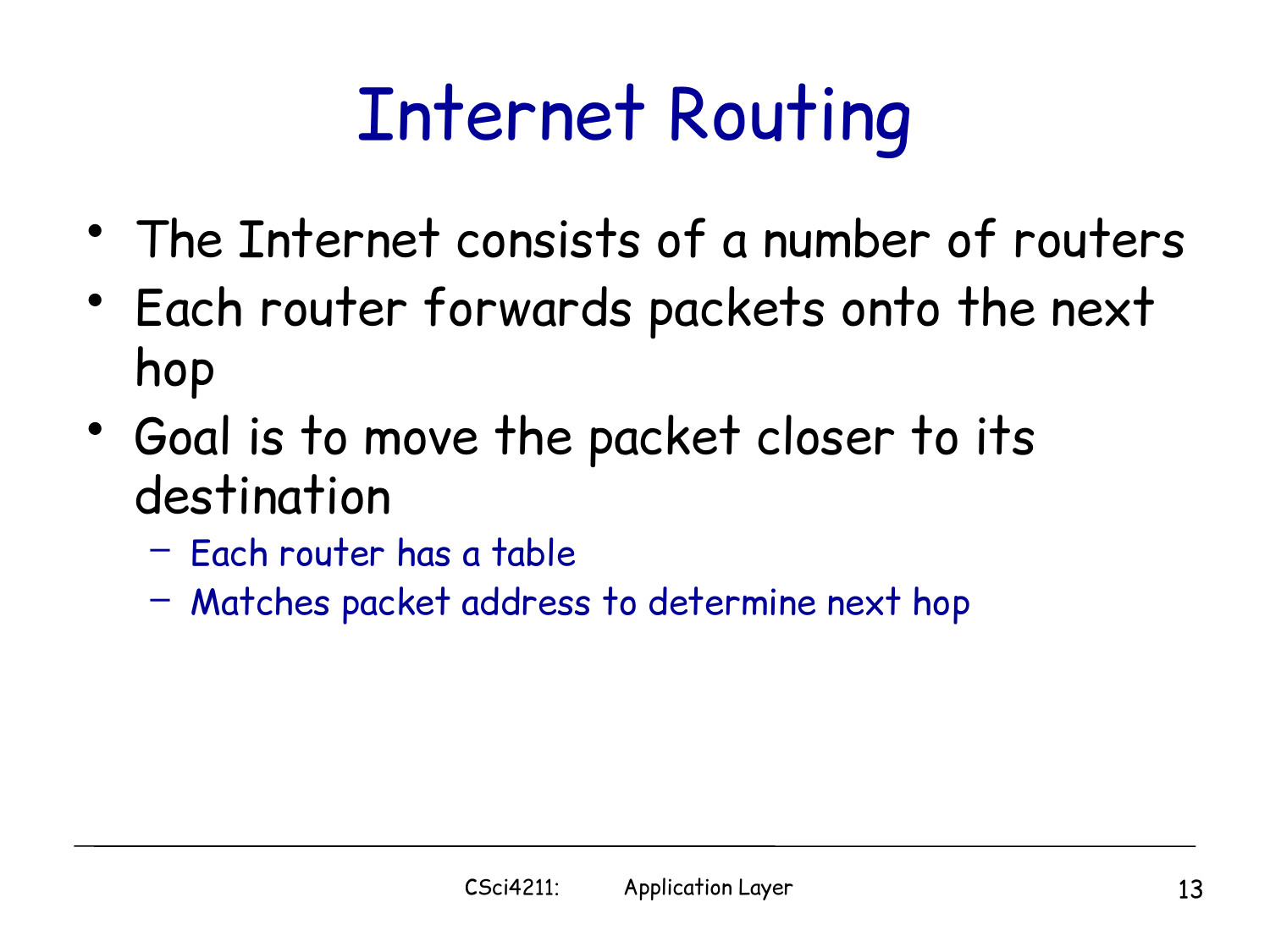

# Internet Routing
The Internet consists of a number of routers
Each router forwards packets onto the next hop
Goal is to move the packet closer to its destination
Each router has a table
Matches packet address to determine next hop

CSci4211:          Application Layer
13